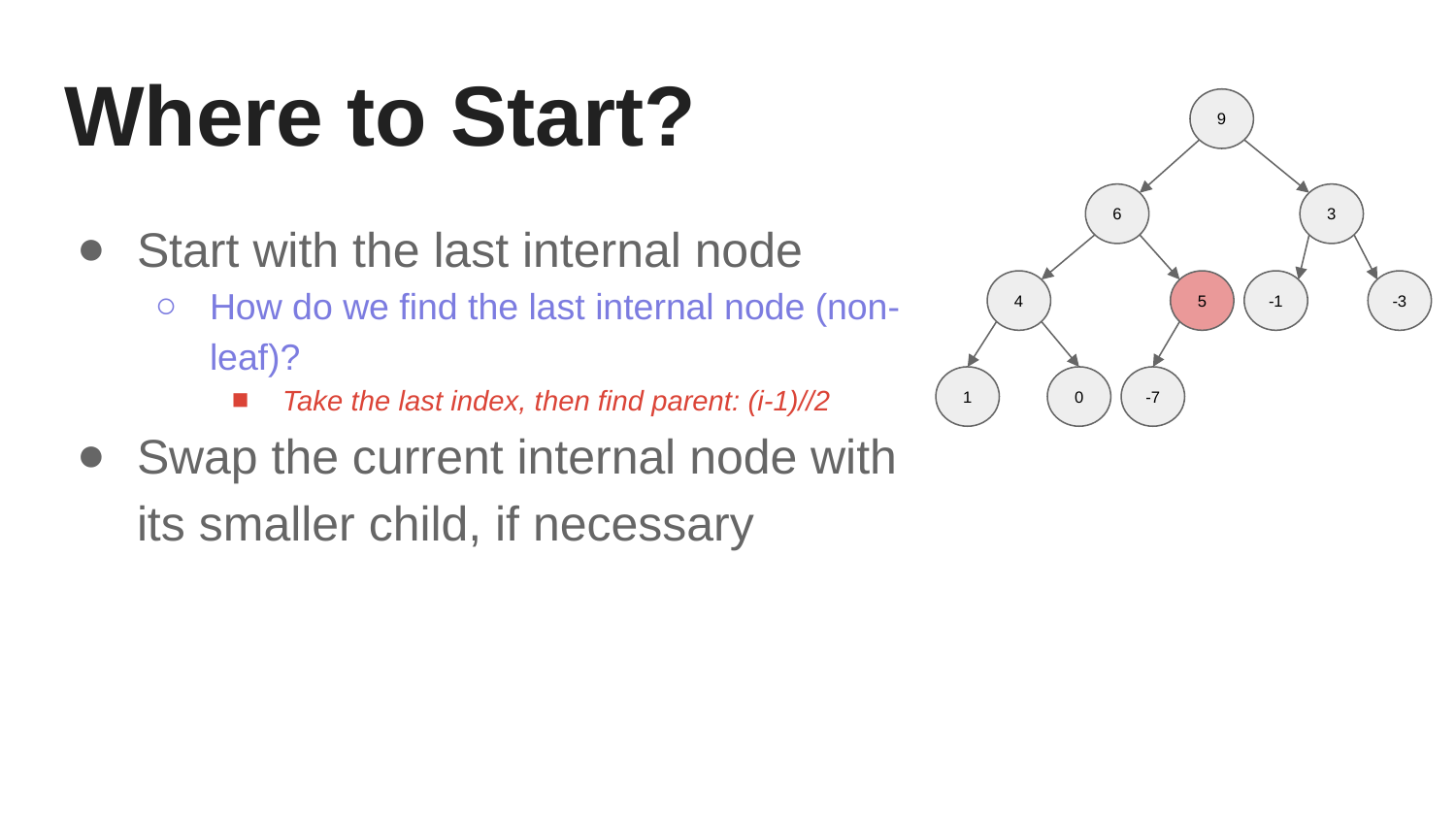

# Where to Start?
9
6
3
4
5
-1
-3
1
0
-7
Start with the last internal node
How do we find the last internal node (non-leaf)?
Take the last index, then find parent: (i-1)//2
Swap the current internal node with its smaller child, if necessary